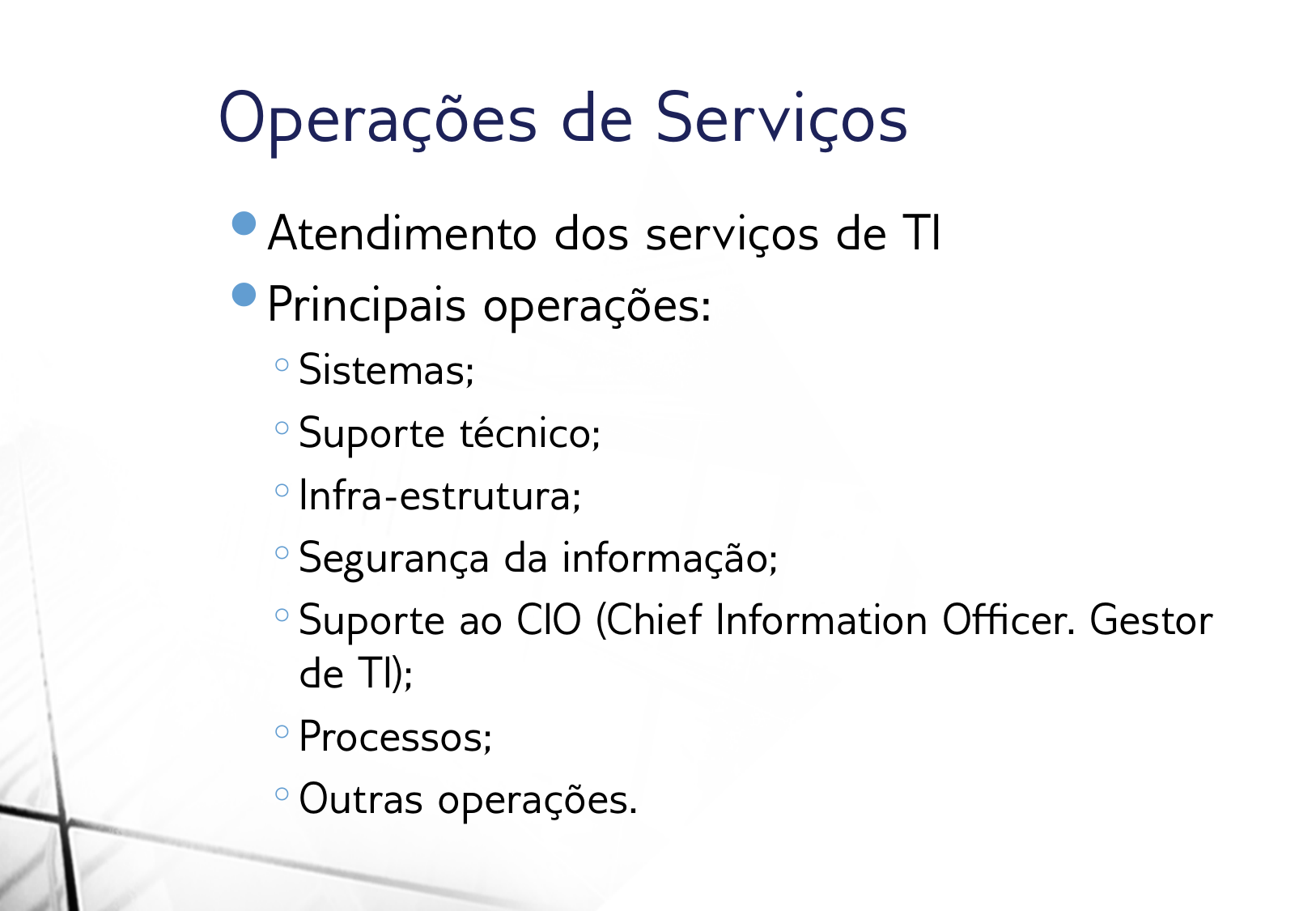

Operações de Serviços
Atendimento dos serviços de TI
Principais operações:
Sistemas;
Suporte técnico;
Infra-estrutura;
Segurança da informação;
Suporte ao CIO (Chief Information Officer. Gestor de TI);
Processos;
Outras operações.